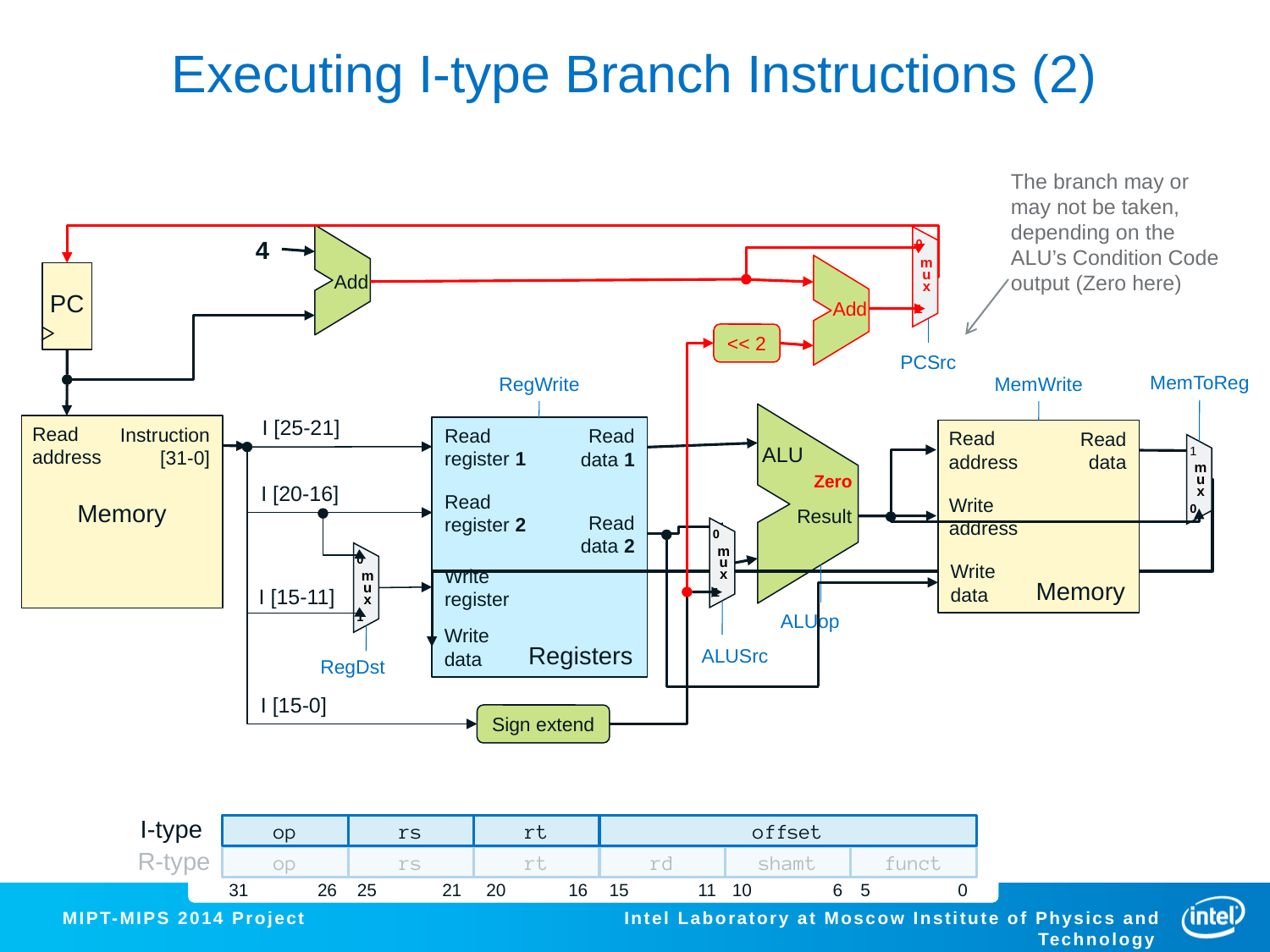

# Executing I-type Branch Instructions (2)
The branch may or may not be taken, depending on the ALU’s Condition Code output (Zero here)

Add

4

PC

0
m
u
x

1

PCSrc

Add

<< 2

MemToReg
RegWrite
MemWrite

I [25-21]
Read
address

Instruction [31-0]
Memory

Read
register 1
Read
data 1

Read
register 2
Read
data 2
Write
register
Write
data
Registers
Read
address

Read
data
Write
address
Write
data
Memory

1
m
u
x

0
ALU

Zero
I [20-16]
Result

0
m
u
x

1

0
m
u
x

1

ALUop
I [15-11]
ALUSrc
RegDst

I [15-0]
Sign extend
I-type
op
rs
rt
offset
R-type

op
rs
rt
rd
shamt
funct

31
26
25
21
20
16
15
11
10
6
5
0